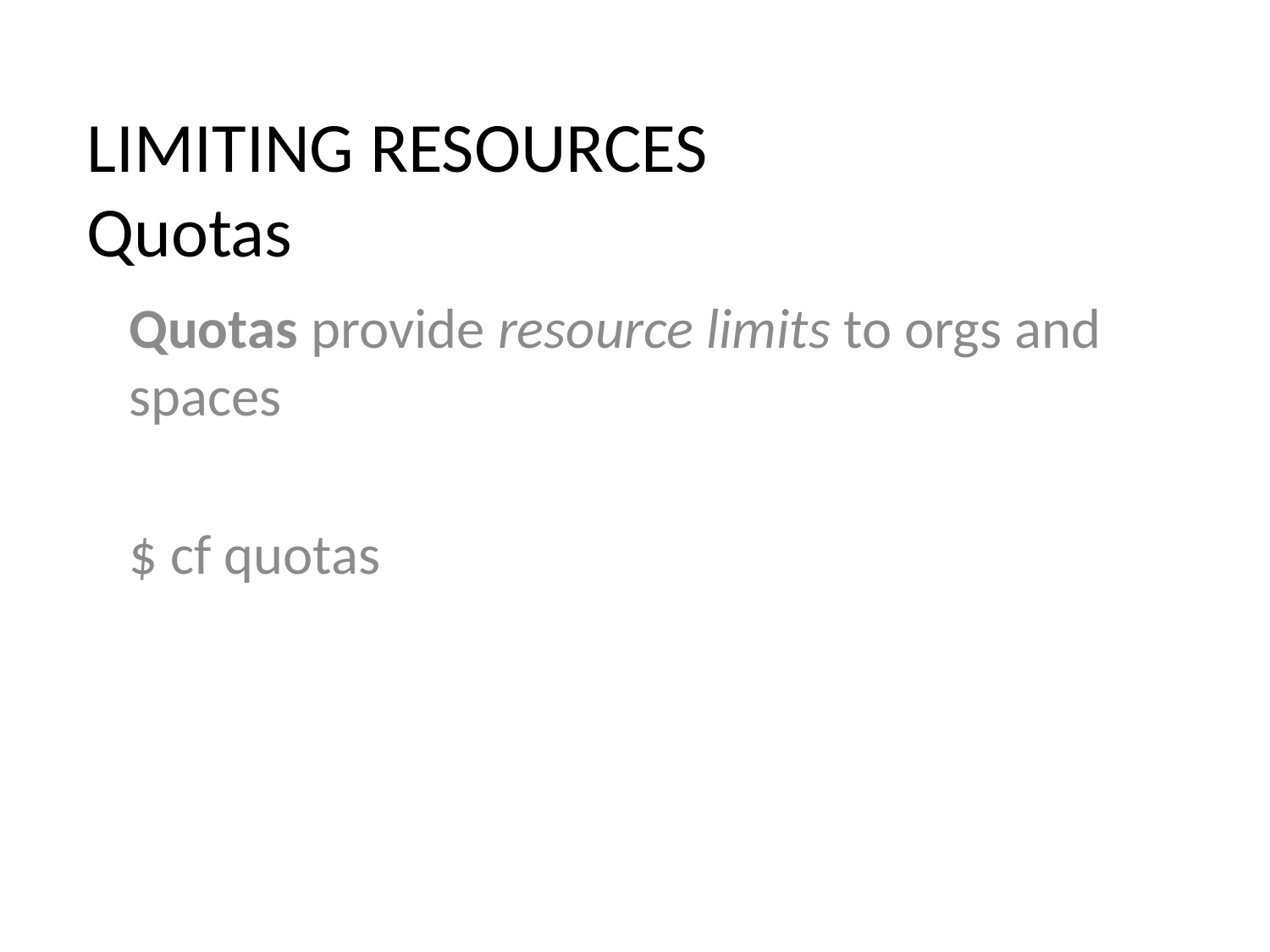

# LIMITING RESOURCES Quotas
Quotas provide resource limits to orgs and spaces

$ cf quotas